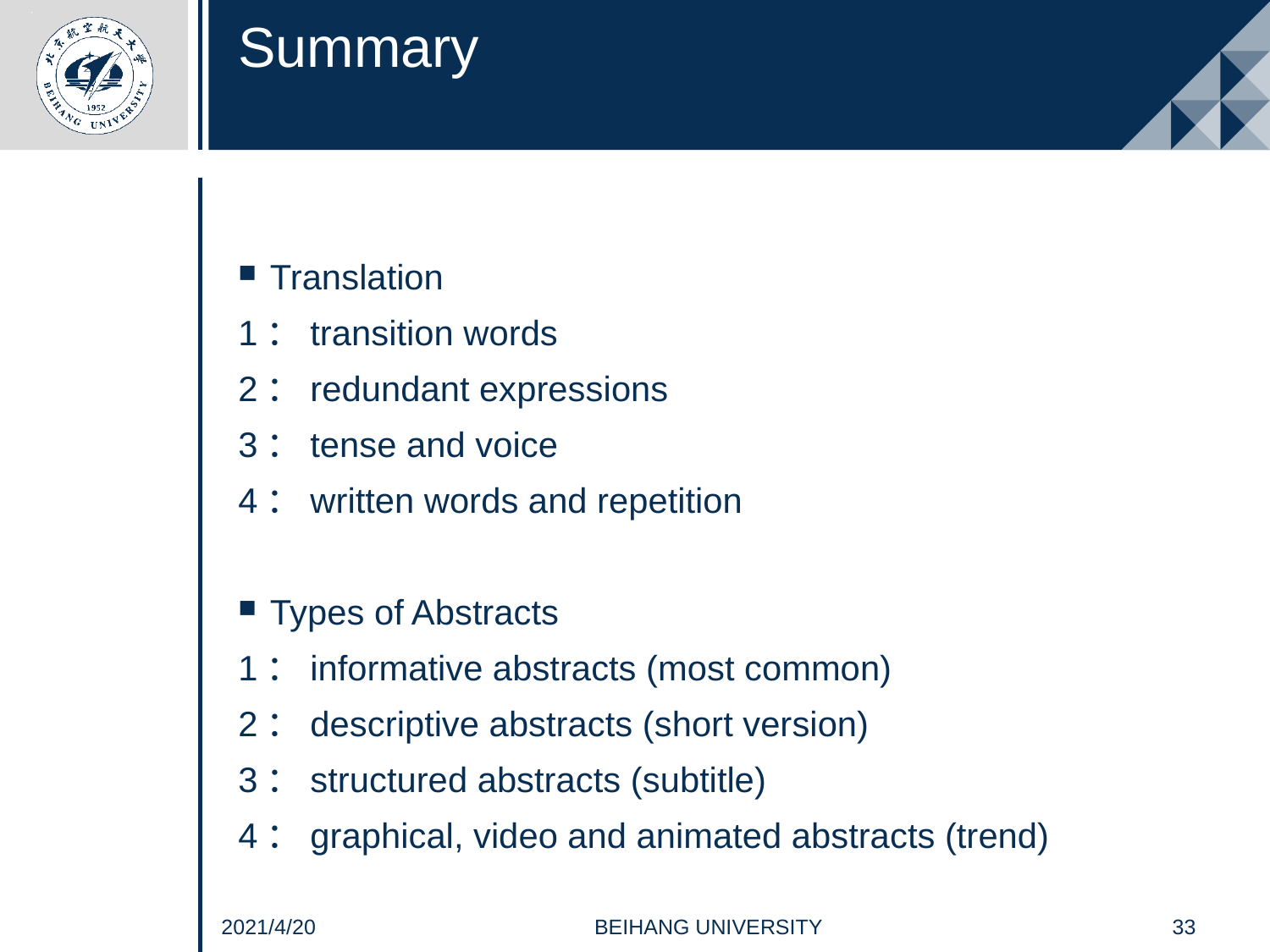

# Summary

Translation
1：transition words
2：redundant expressions
3：tense and voice
4：written words and repetition

Types of Abstracts
1：informative abstracts (most common)
2：descriptive abstracts (short version)
3：structured abstracts (subtitle)
4：graphical, video and animated abstracts (trend)

33
BEIHANG UNIVERSITY
2021/4/20